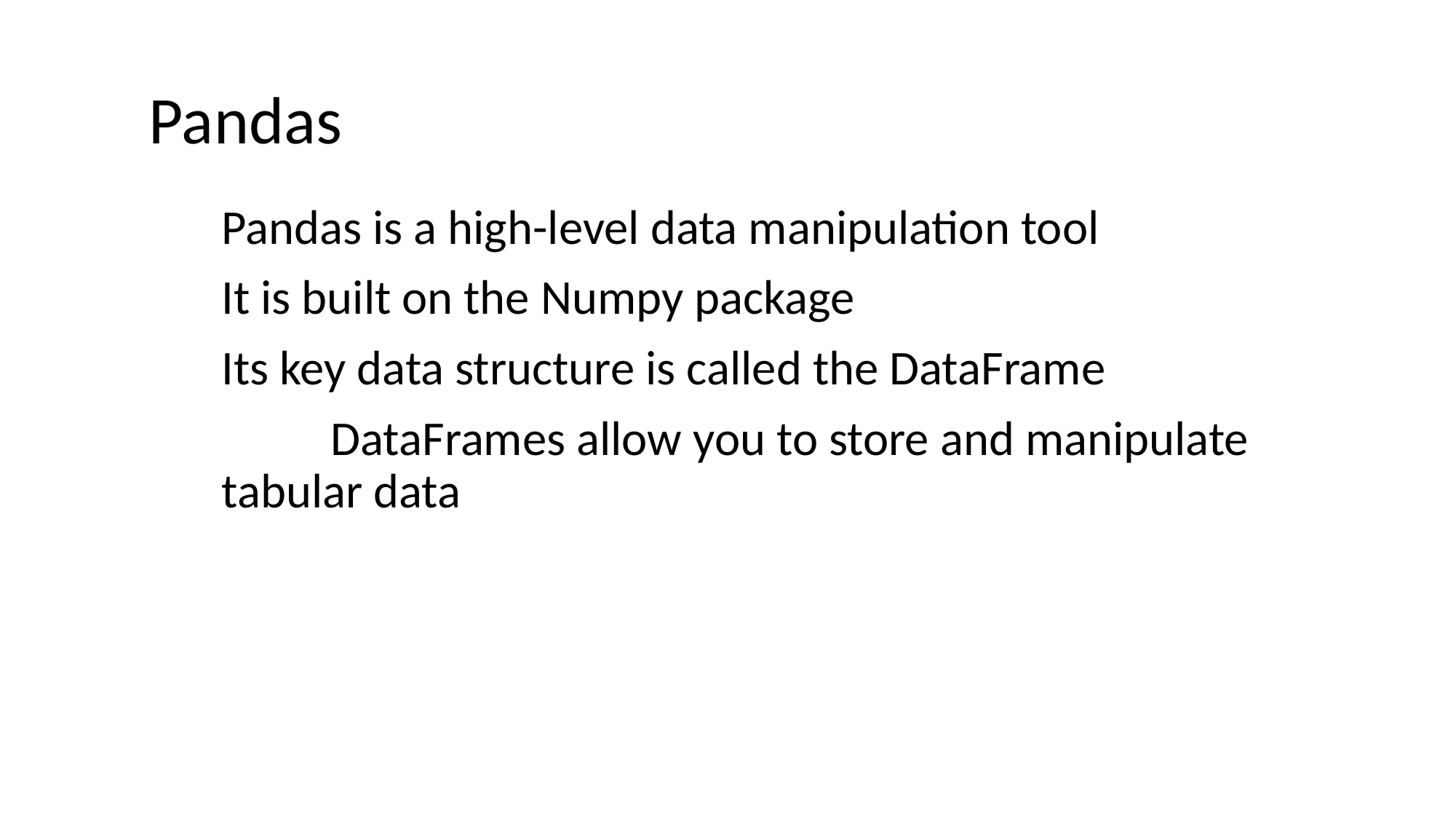

# Pandas
Pandas is a high-level data manipulation tool
It is built on the Numpy package
Its key data structure is called the DataFrame
	DataFrames allow you to store and manipulate tabular data